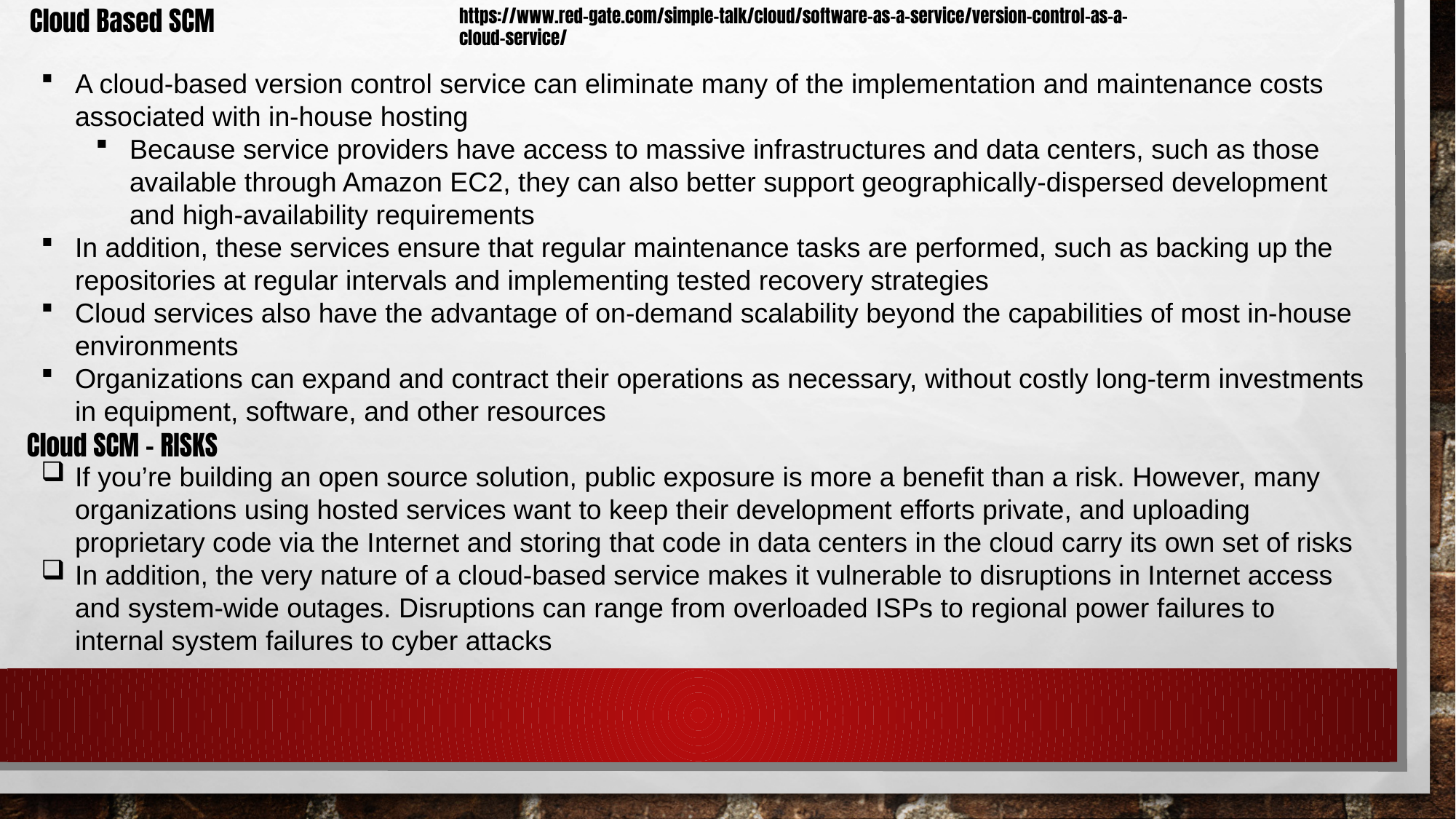

Cloud Based SCM
https://www.red-gate.com/simple-talk/cloud/software-as-a-service/version-control-as-a-cloud-service/
A cloud-based version control service can eliminate many of the implementation and maintenance costs associated with in-house hosting
Because service providers have access to massive infrastructures and data centers, such as those available through Amazon EC2, they can also better support geographically-dispersed development and high-availability requirements
In addition, these services ensure that regular maintenance tasks are performed, such as backing up the repositories at regular intervals and implementing tested recovery strategies
Cloud services also have the advantage of on-demand scalability beyond the capabilities of most in-house environments
Organizations can expand and contract their operations as necessary, without costly long-term investments in equipment, software, and other resources

If you’re building an open source solution, public exposure is more a benefit than a risk. However, many organizations using hosted services want to keep their development efforts private, and uploading proprietary code via the Internet and storing that code in data centers in the cloud carry its own set of risks
In addition, the very nature of a cloud-based service makes it vulnerable to disruptions in Internet access and system-wide outages. Disruptions can range from overloaded ISPs to regional power failures to internal system failures to cyber attacks
Cloud SCM - RISKS